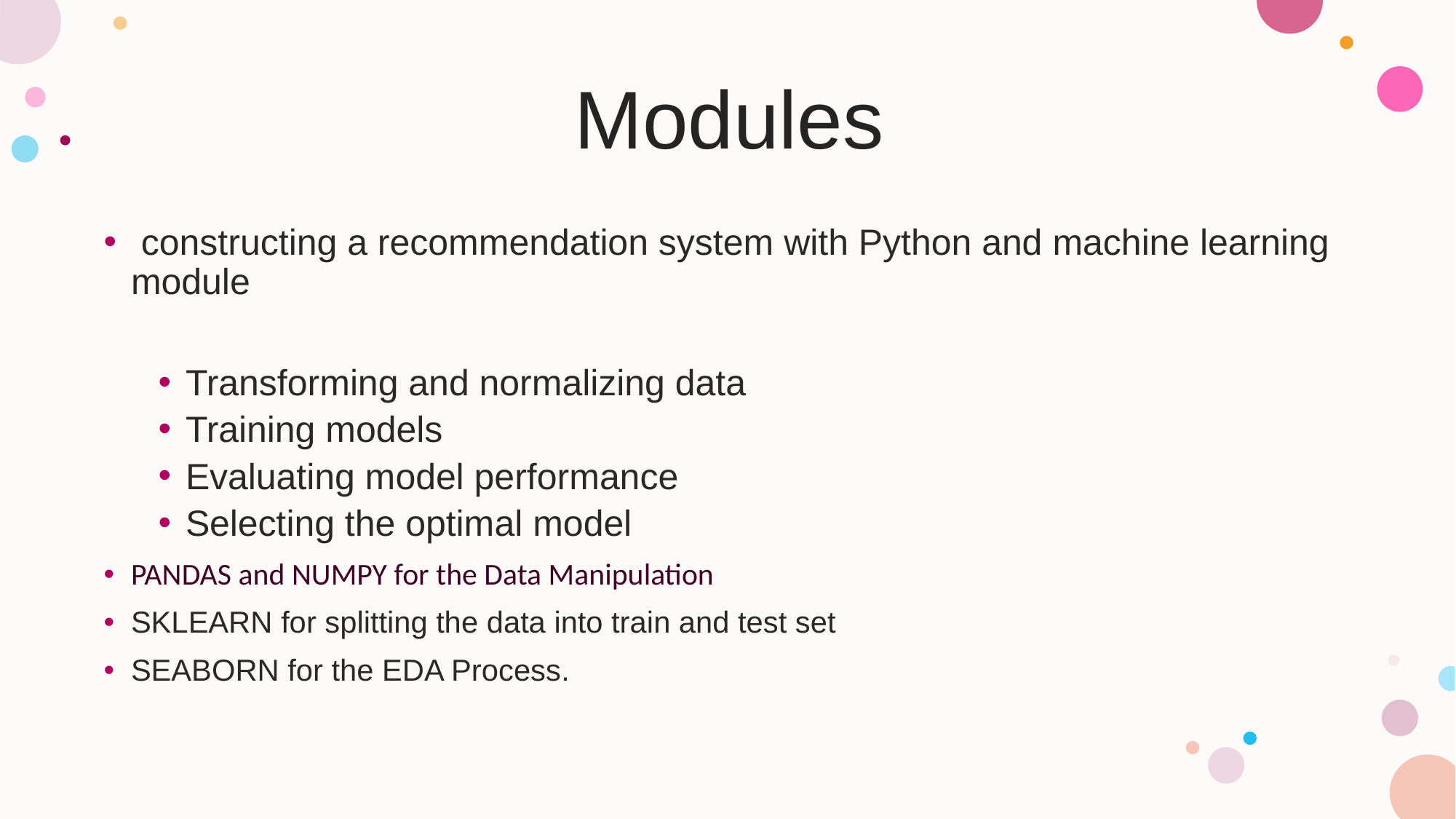

# Modules
 constructing a recommendation system with Python and machine learning module

Transforming and normalizing data
Training models
Evaluating model performance
Selecting the optimal model
PANDAS and NUMPY for the Data Manipulation
SKLEARN for splitting the data into train and test set
SEABORN for the EDA Process.